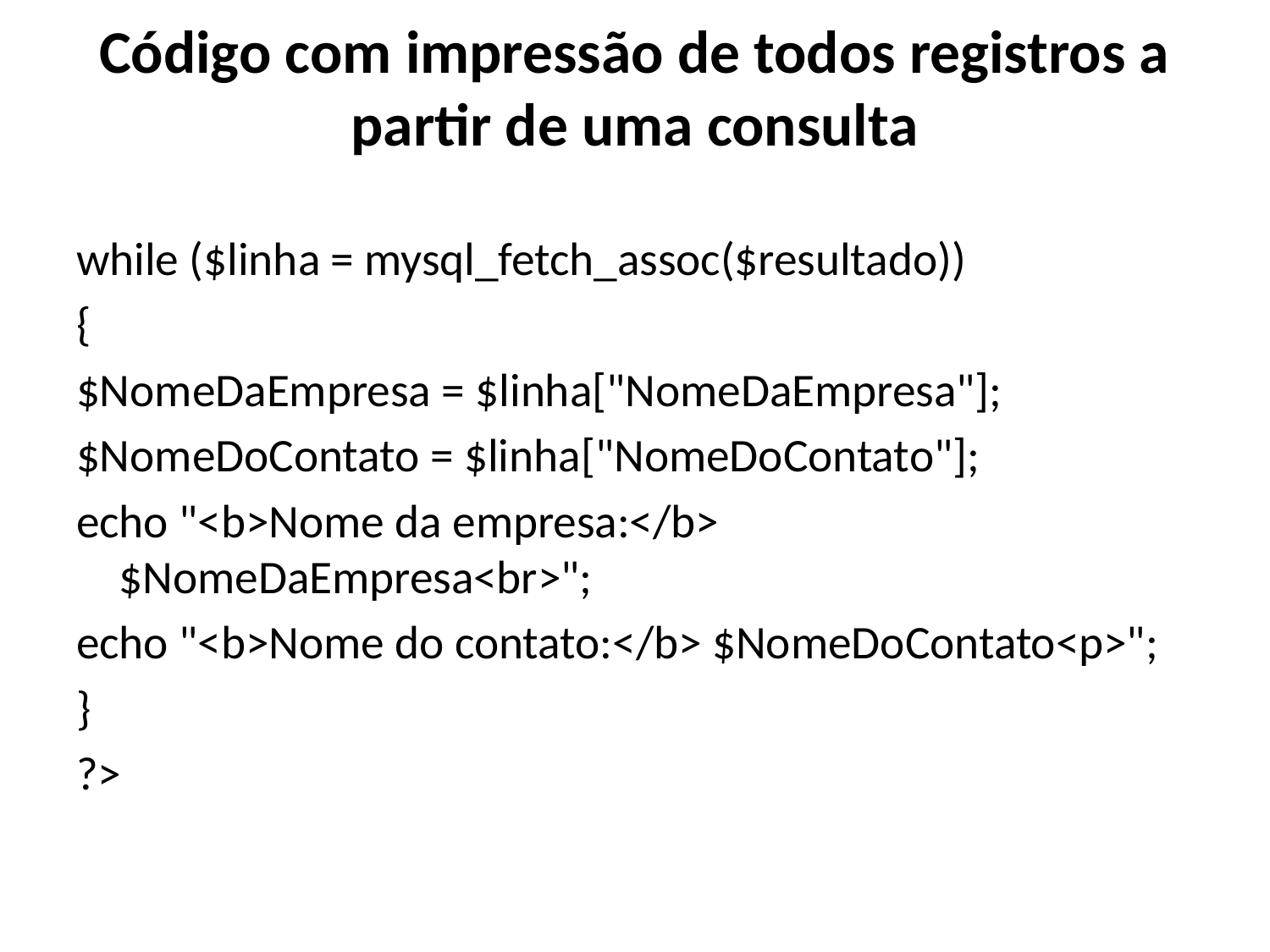

# Código com impressão de todos registros a partir de uma consulta
while ($linha = mysql_fetch_assoc($resultado))
{
$NomeDaEmpresa = $linha["NomeDaEmpresa"];
$NomeDoContato = $linha["NomeDoContato"];
echo "<b>Nome da empresa:</b> $NomeDaEmpresa<br>";
echo "<b>Nome do contato:</b> $NomeDoContato<p>";
}
?>